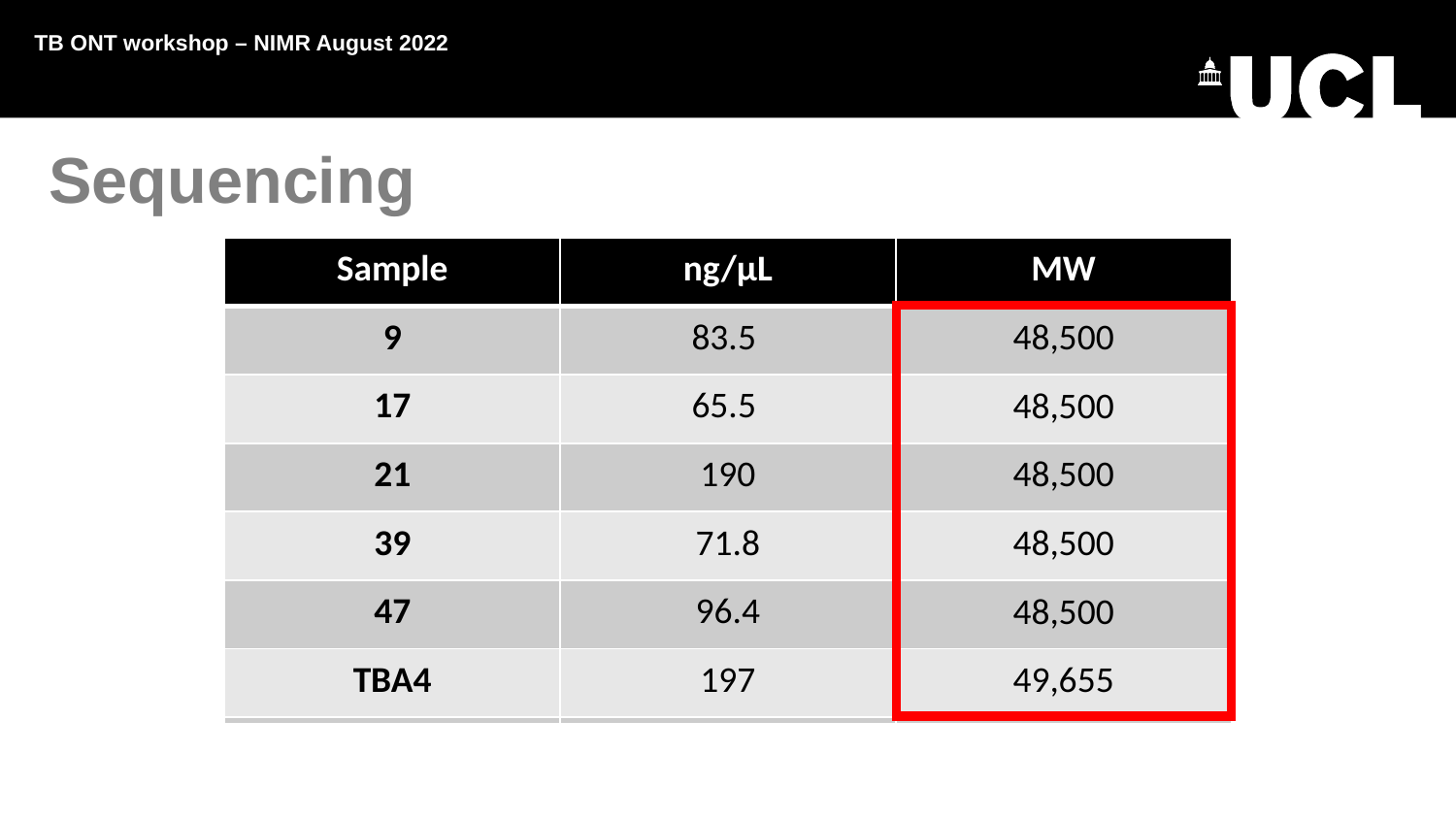

TB ONT workshop – NIMR August 2022
Sequencing
| Sample | ng/µL | MW |
| --- | --- | --- |
| 9 | 83.5 | 48,500 |
| 17 | 65.5 | 48,500 |
| 21 | 190 | 48,500 |
| 39 | 71.8 | 48,500 |
| 47 | 96.4 | 48,500 |
| TBA4 | 197 | 49,655 |
| TBA2 | 240 | 36,783 |